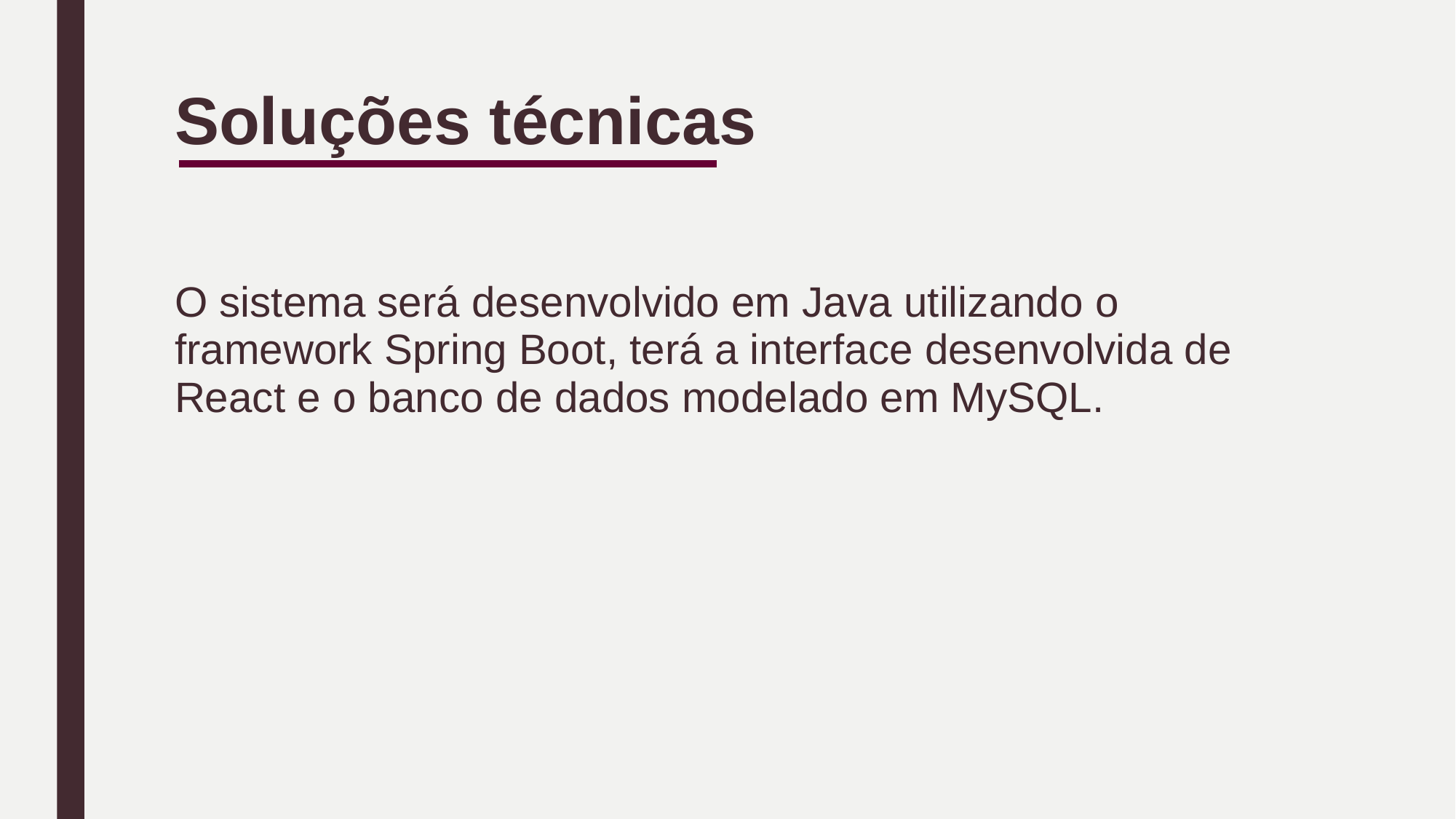

# Soluções técnicas
O sistema será desenvolvido em Java utilizando o framework Spring Boot, terá a interface desenvolvida de React e o banco de dados modelado em MySQL.